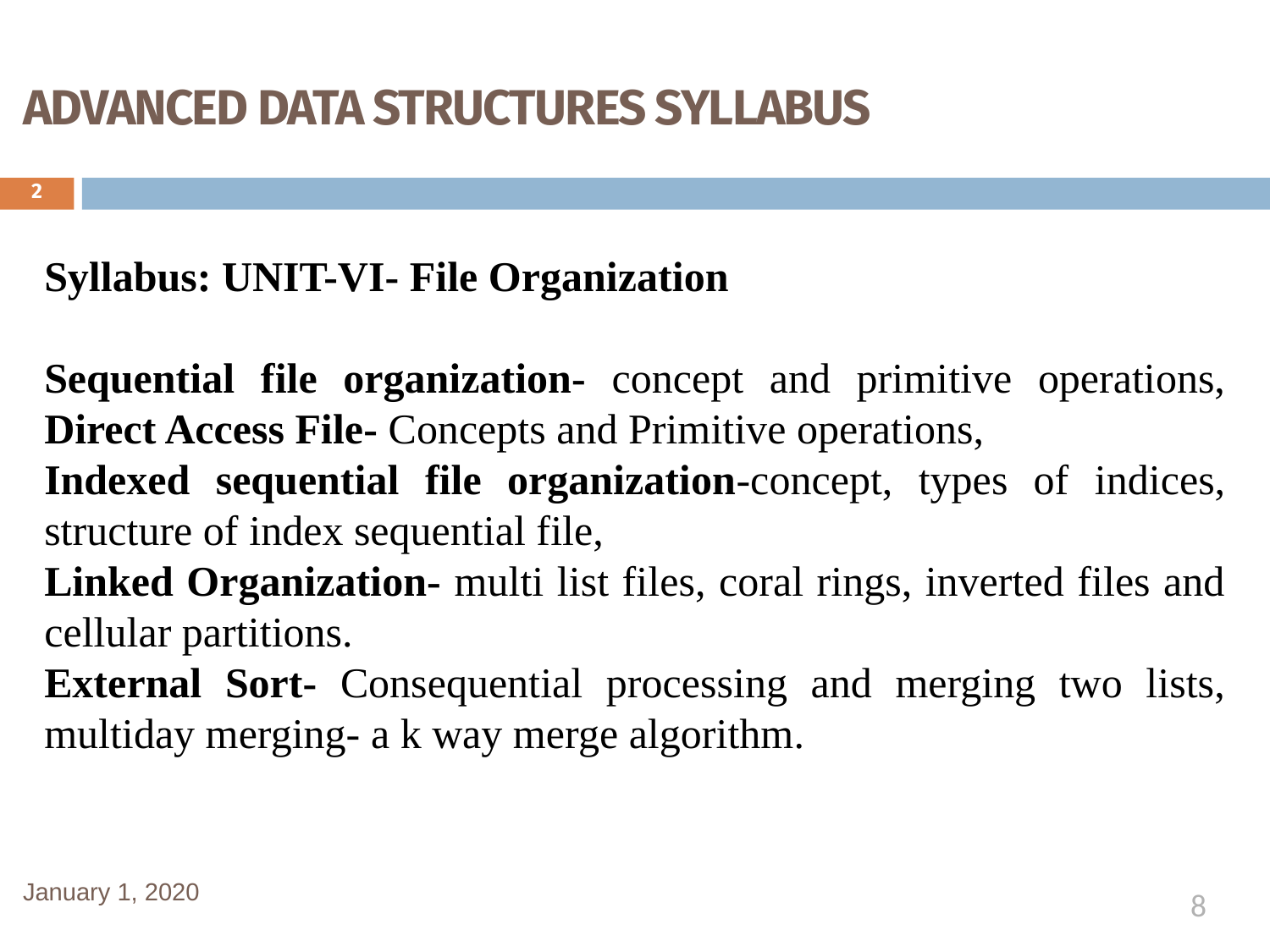

ADVANCED DATA STRUCTURES SYLLABUS
2
Syllabus: UNIT-VI- File Organization

Sequential file organization- concept and primitive operations, Direct Access File- Concepts and Primitive operations,
Indexed sequential file organization-concept, types of indices, structure of index sequential file,
Linked Organization- multi list files, coral rings, inverted files and cellular partitions.
External Sort- Consequential processing and merging two lists, multiday merging- a k way merge algorithm.
January 1, 2020
8